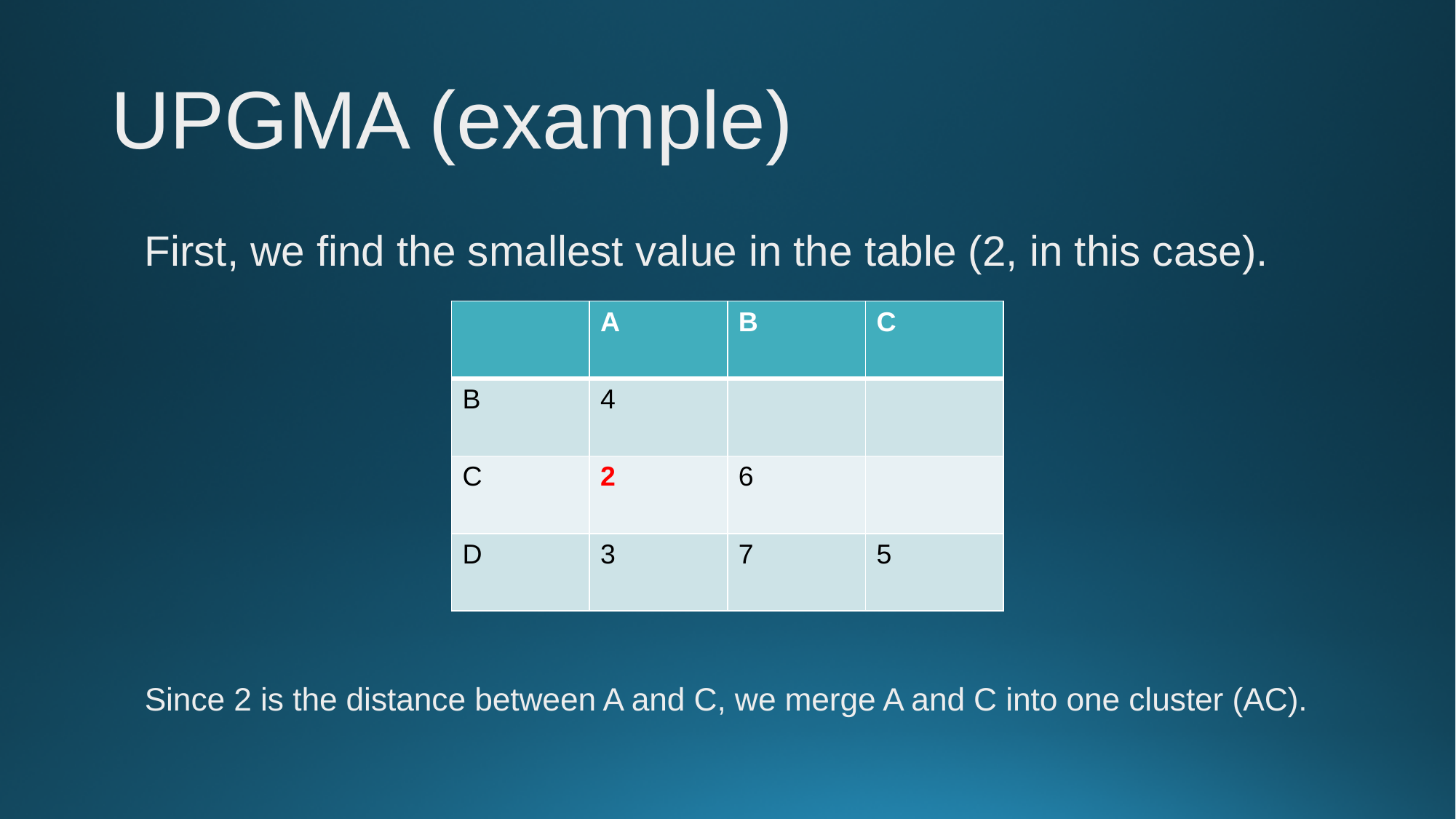

# UPGMA (example)
First, we find the smallest value in the table (2, in this case).
|  | A | B | C |
| --- | --- | --- | --- |
| B | 4 |  |  |
| C | 2 | 6 |  |
| D | 3 | 7 | 5 |
Since 2 is the distance between A and C, we merge A and C into one cluster (AC).